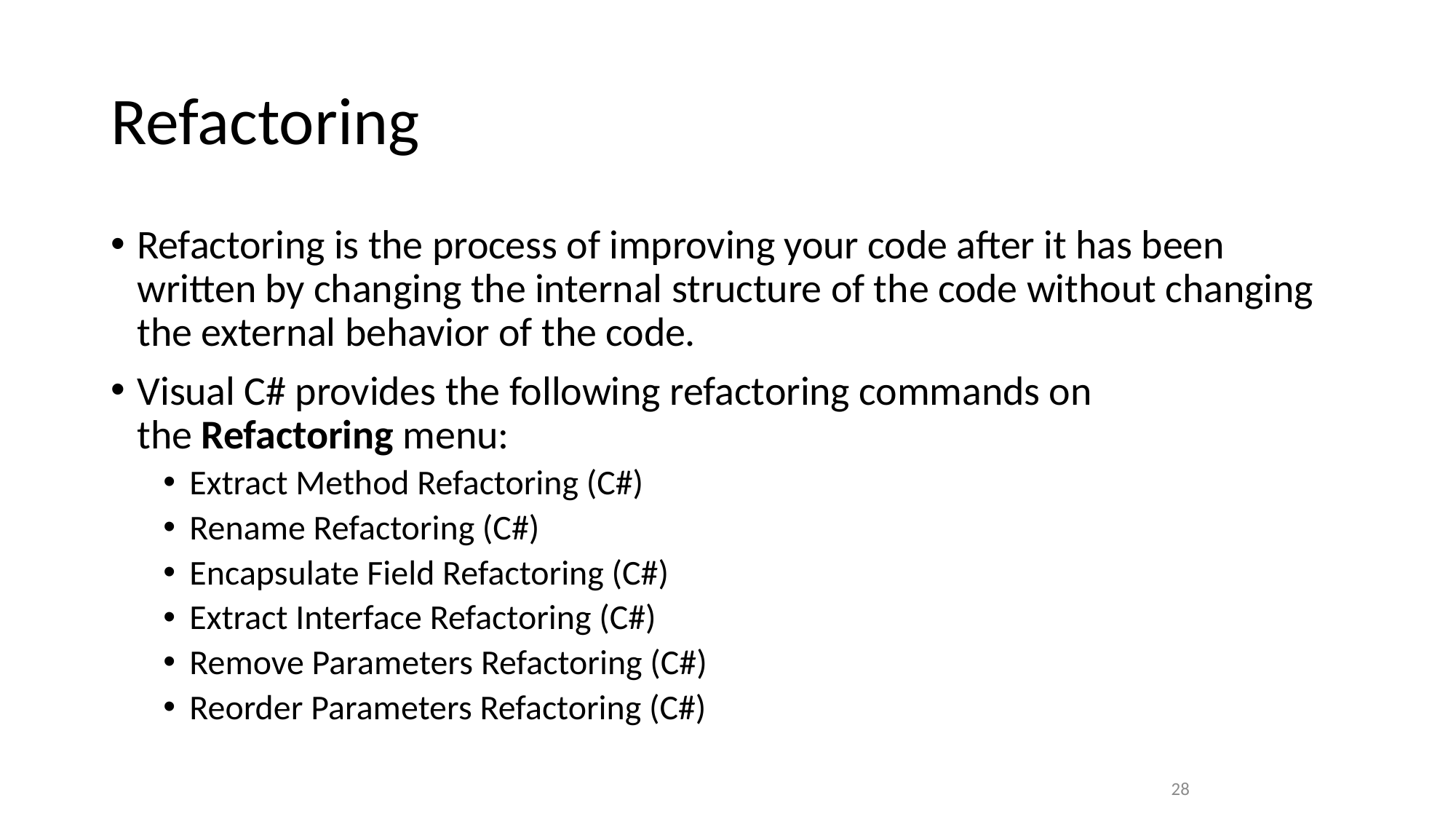

# Refactoring
Refactoring is the process of improving your code after it has been written by changing the internal structure of the code without changing the external behavior of the code.
Visual C# provides the following refactoring commands on the Refactoring menu:
Extract Method Refactoring (C#)
Rename Refactoring (C#)
Encapsulate Field Refactoring (C#)
Extract Interface Refactoring (C#)
Remove Parameters Refactoring (C#)
Reorder Parameters Refactoring (C#)

28